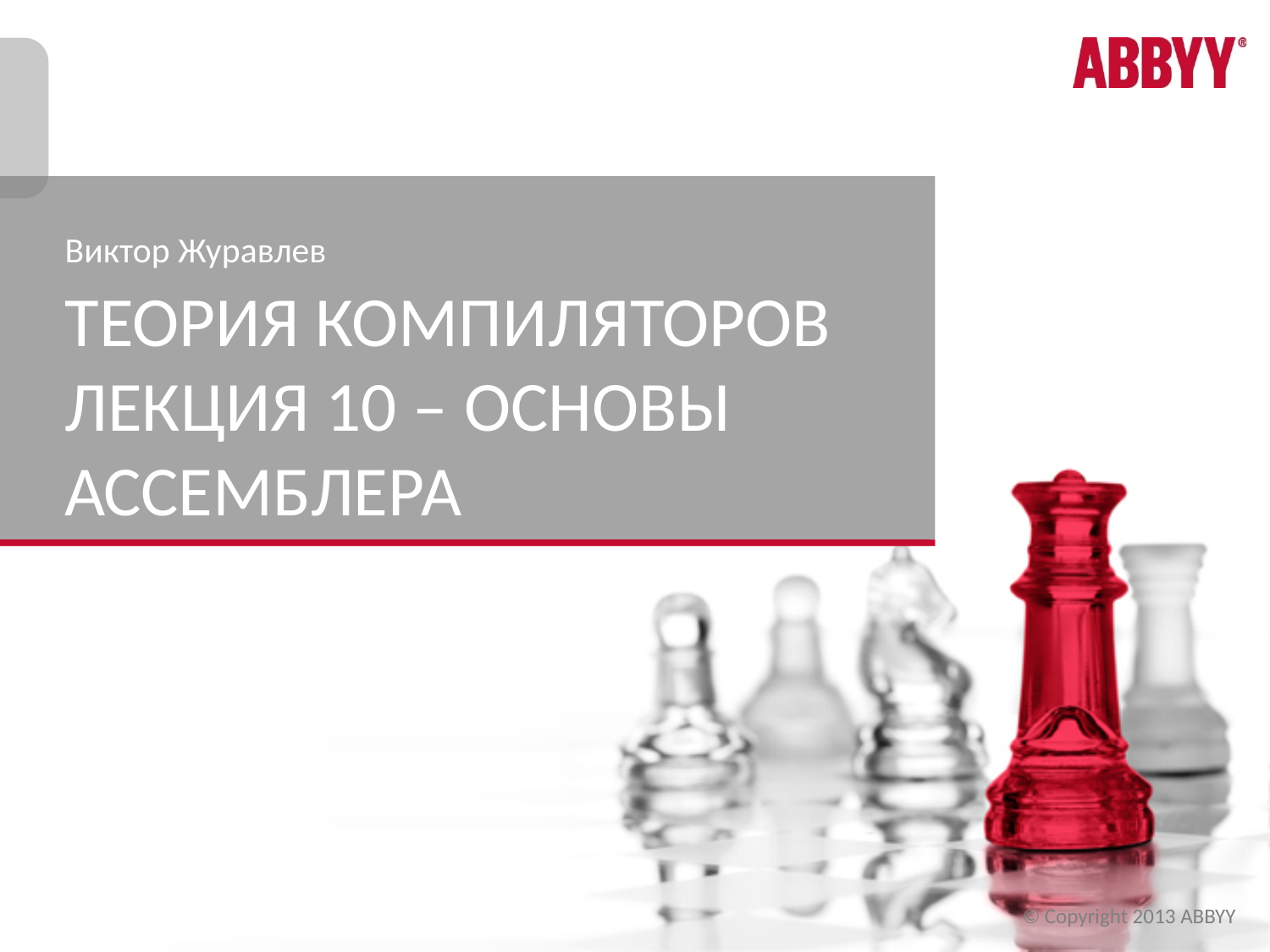

Виктор Журавлев
# Теория компиляторов Лекция 10 – ОСНОВЫ АССЕМБЛЕРА